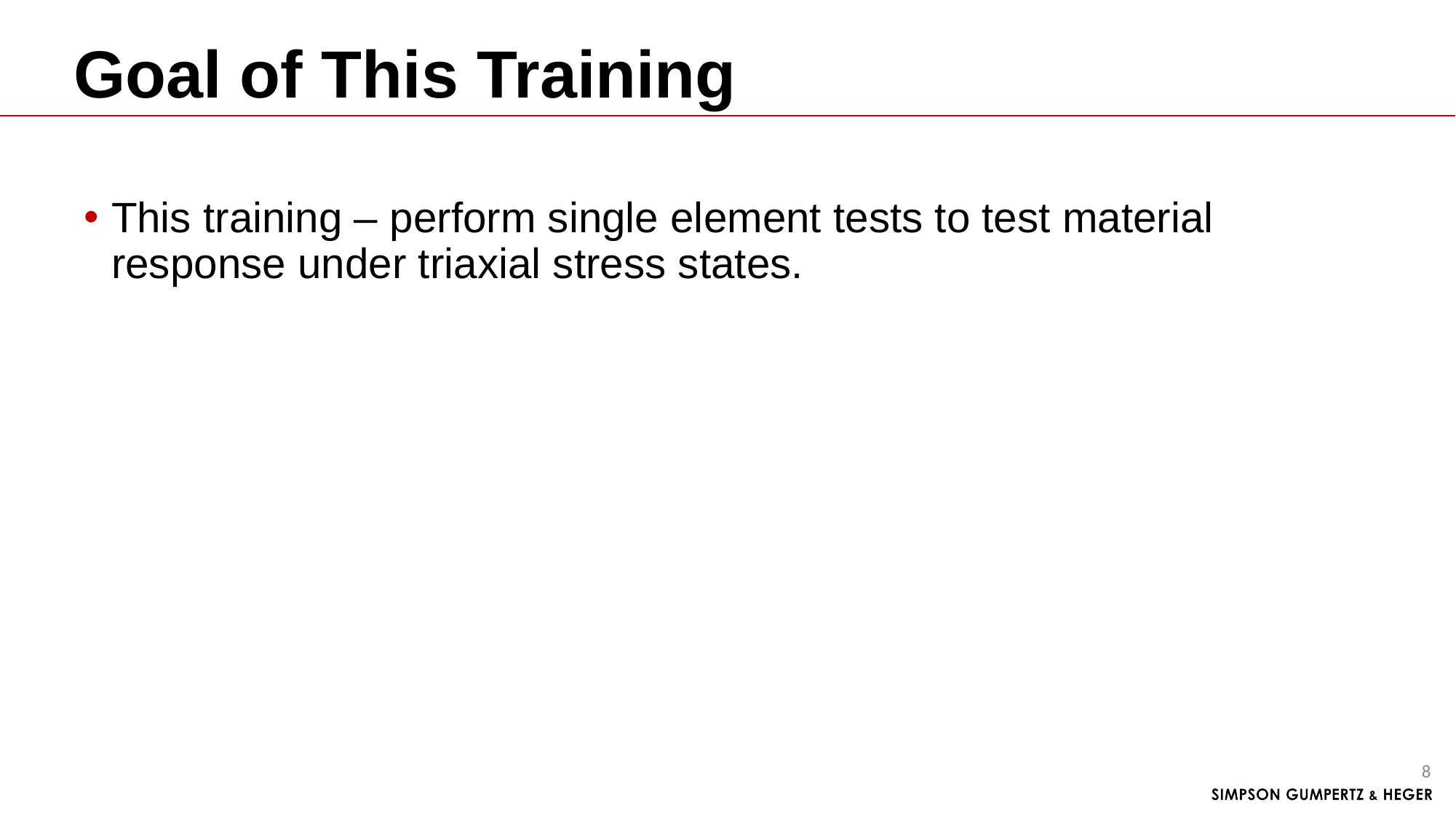

# Goal of This Training
This training – perform single element tests to test material response under triaxial stress states.